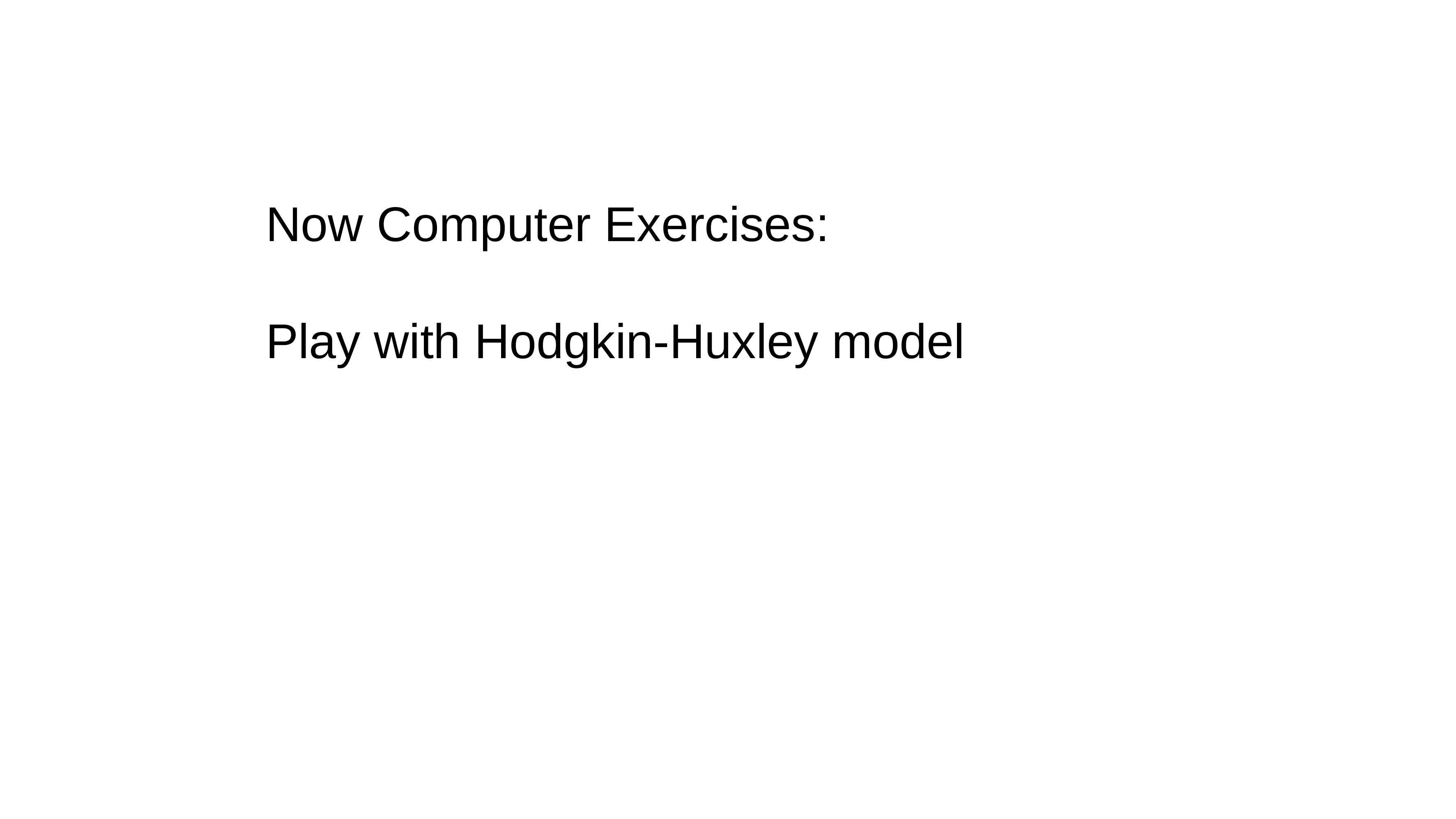

Now Computer Exercises:

Play with Hodgkin-Huxley model